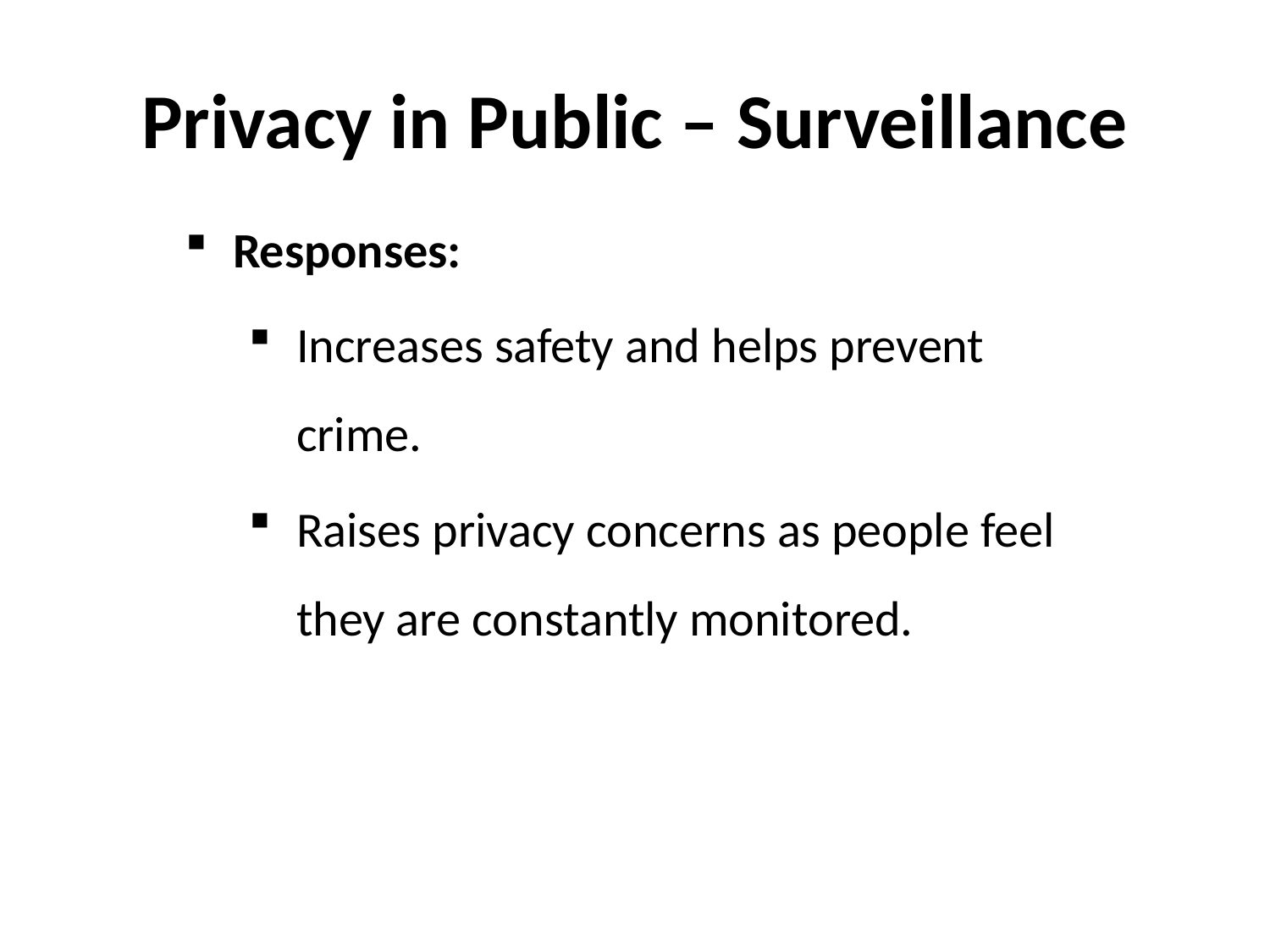

# Privacy in Public – Surveillance
Responses:
Increases safety and helps prevent crime.
Raises privacy concerns as people feel they are constantly monitored.